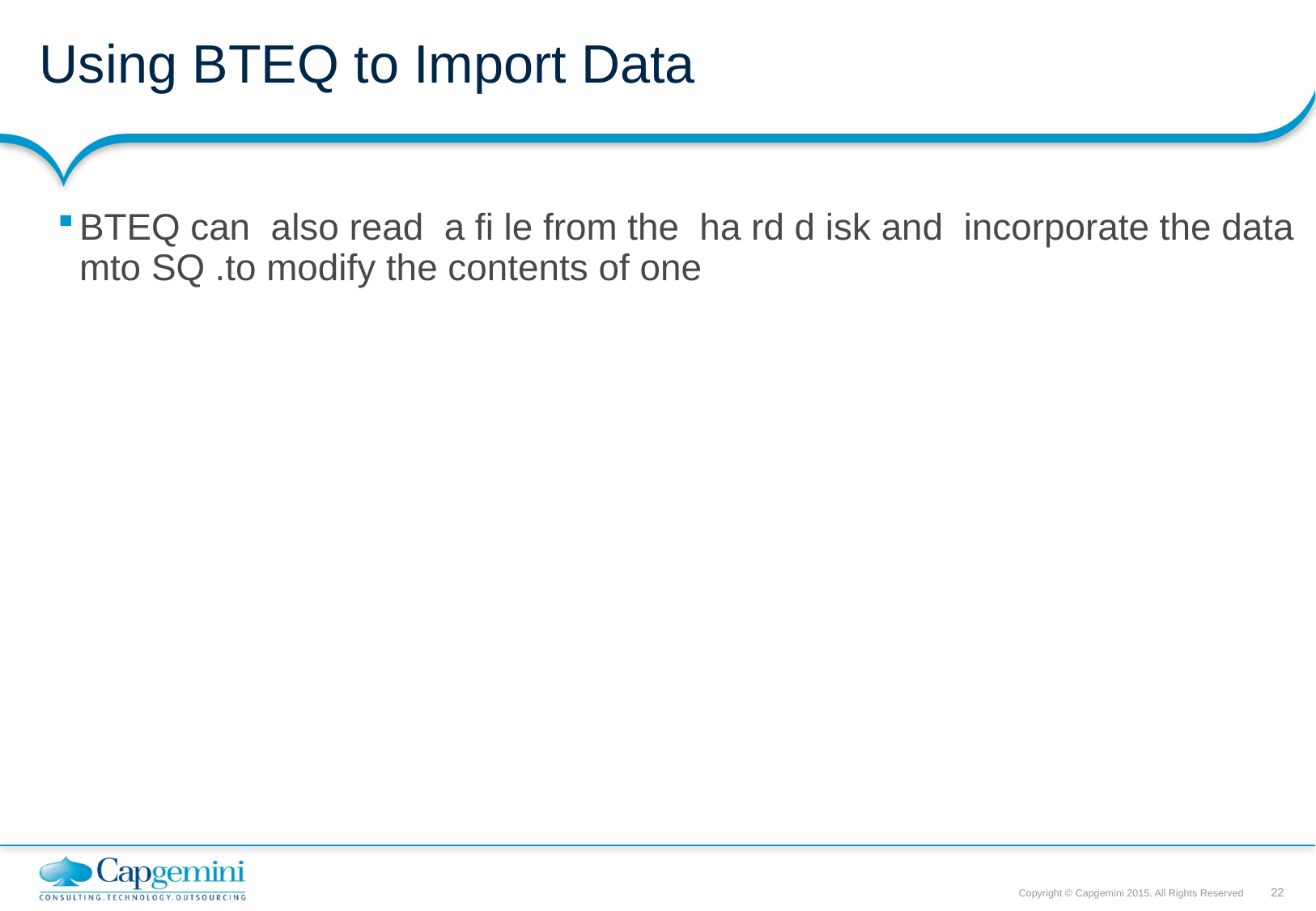

# Using BTEQ to Import Data
BTEQ can  also read  a fi le from the  ha rd d isk and  incorporate the data  mto SQ .to modify the contents of one